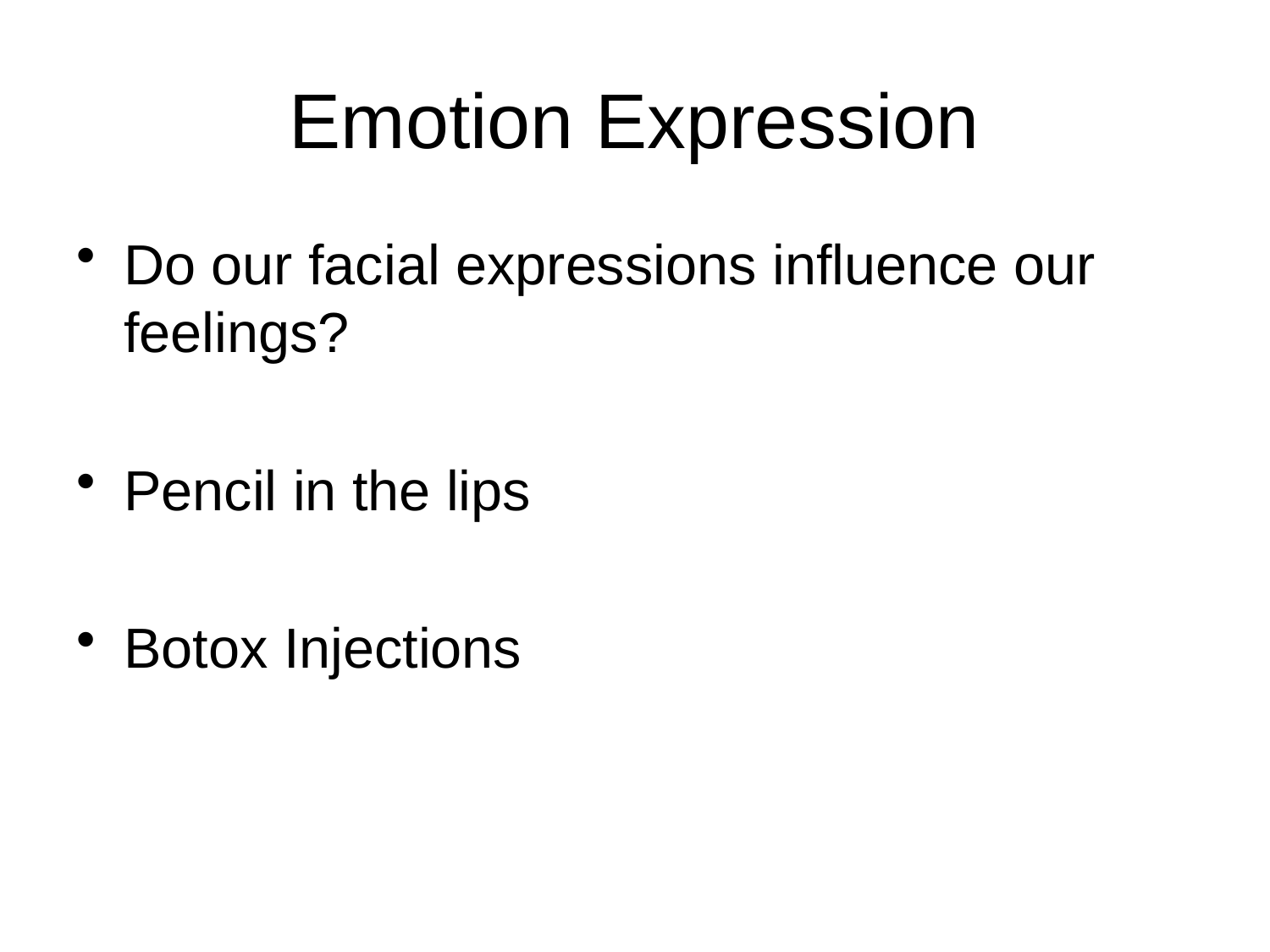

# Emotion Expression
Do our facial expressions influence our feelings?

Pencil in the lips

Botox Injections